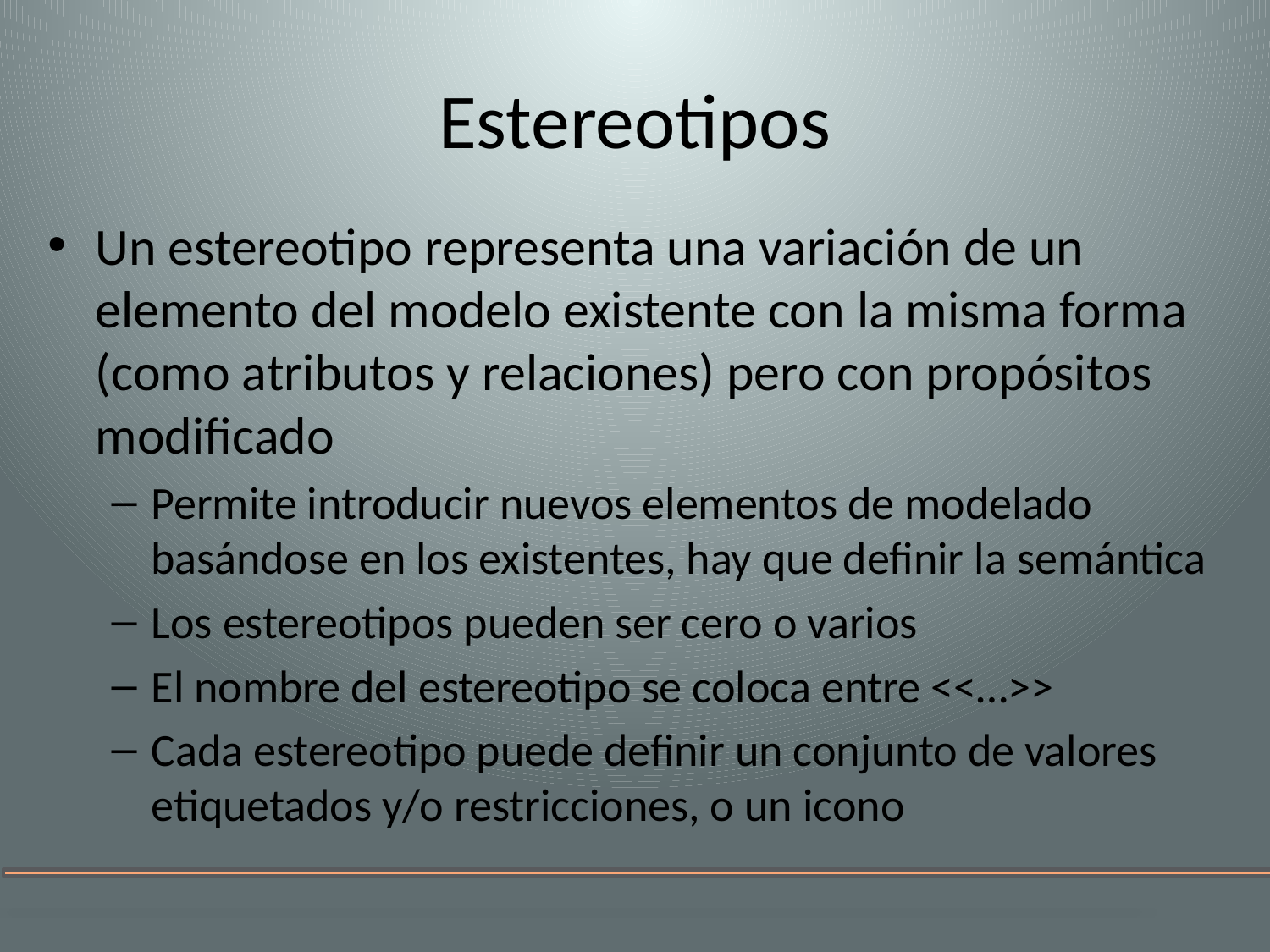

# Estereotipos
Un estereotipo representa una variación de un elemento del modelo existente con la misma forma (como atributos y relaciones) pero con propósitos modificado
Permite introducir nuevos elementos de modelado basándose en los existentes, hay que definir la semántica
Los estereotipos pueden ser cero o varios
El nombre del estereotipo se coloca entre <<…>>
Cada estereotipo puede definir un conjunto de valores etiquetados y/o restricciones, o un icono